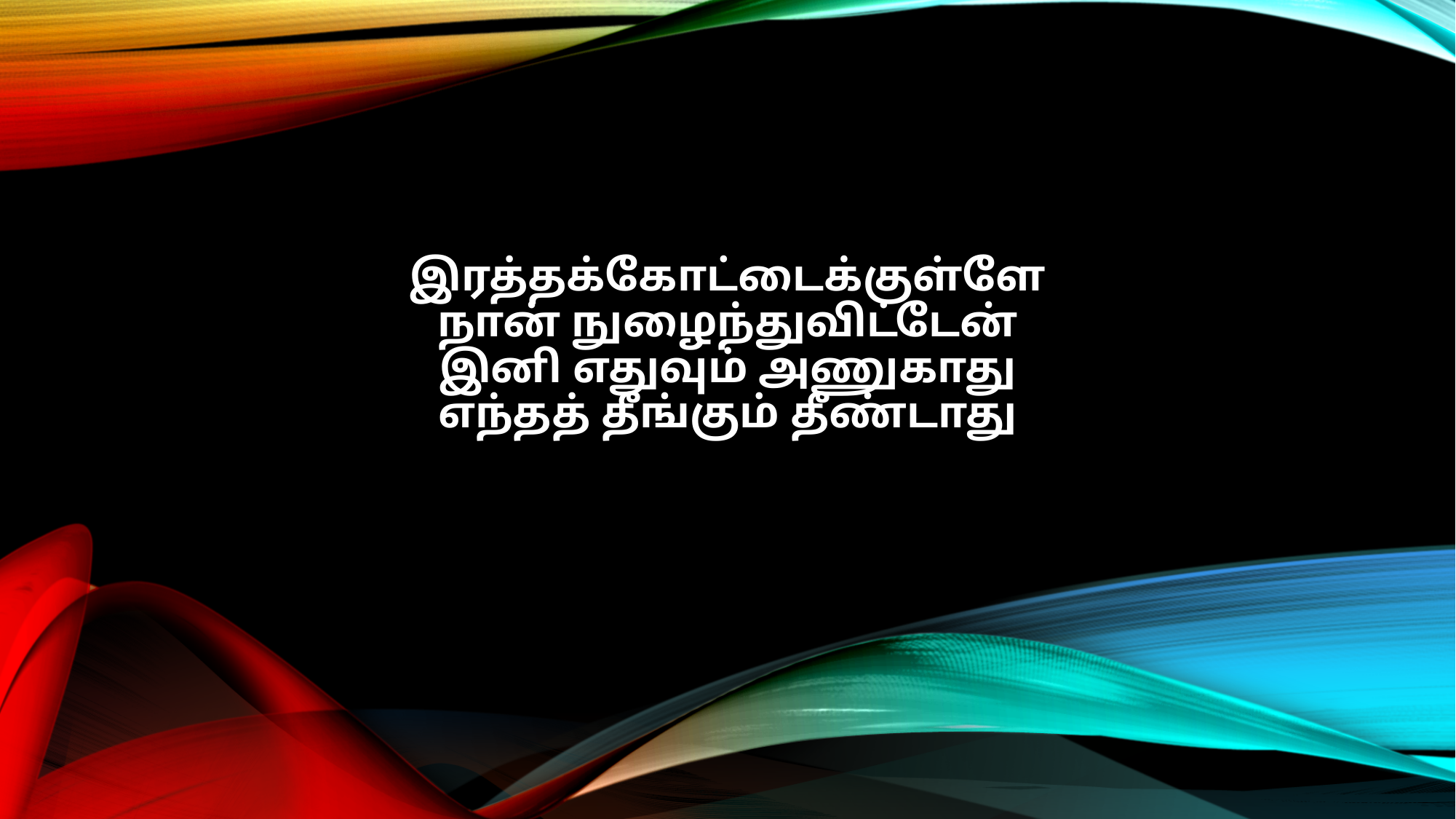

இரத்தக்கோட்டைக்குள்ளே
நான் நுழைந்துவிட்டேன்
இனி எதுவும் அணுகாது
எந்தத் தீங்கும் தீண்டாது